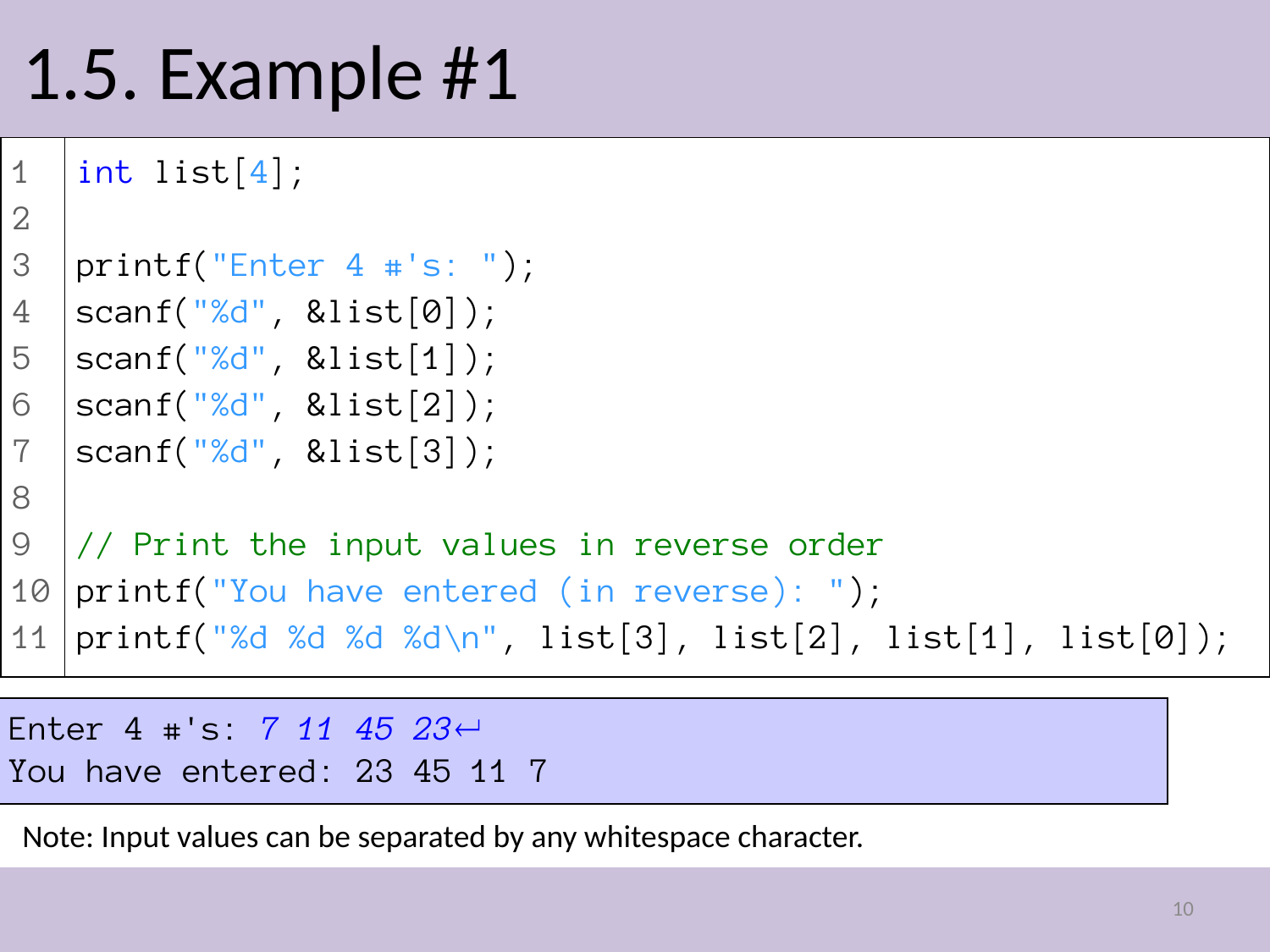

1.5. Example #1
1
2
3
4
5
6
7
8
9
10
11
int list[4];

printf("Enter 4 #'s: ");
scanf("%d", &list[0]);
scanf("%d", &list[1]);
scanf("%d", &list[2]);
scanf("%d", &list[3]);

// Print the input values in reverse order
printf("You have entered (in reverse): ");
printf("%d %d %d %d\n", list[3], list[2], list[1], list[0]);

Enter 4 #'s: 7 11 45 23↵
You have entered: 23 45 11 7
Note: Input values can be separated by any whitespace character.
10